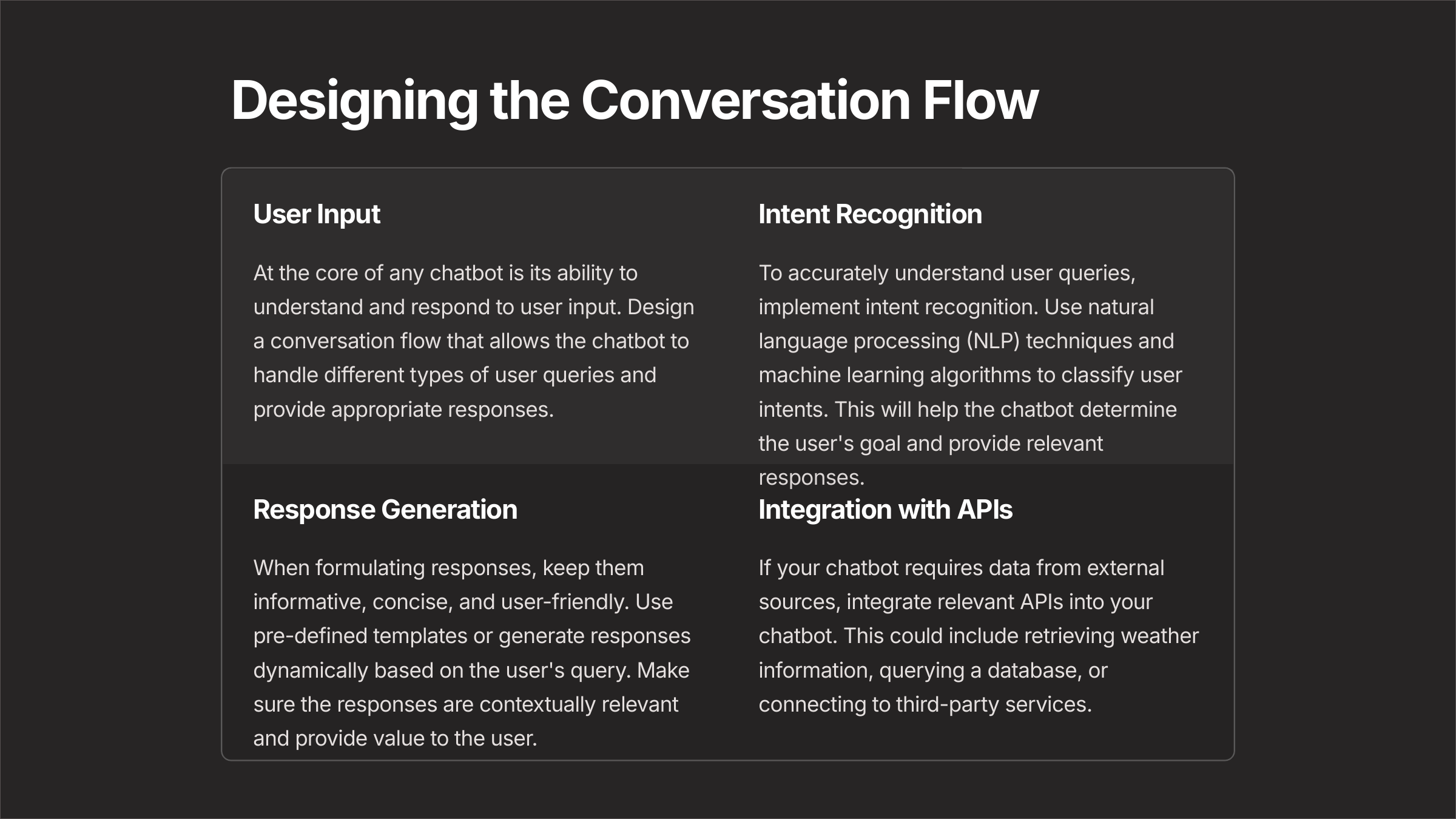

Designing the Conversation Flow

User Input
Intent Recognition
At the core of any chatbot is its ability to understand and respond to user input. Design a conversation flow that allows the chatbot to handle different types of user queries and provide appropriate responses.
To accurately understand user queries, implement intent recognition. Use natural language processing (NLP) techniques and machine learning algorithms to classify user intents. This will help the chatbot determine the user's goal and provide relevant responses.

Response Generation
Integration with APIs
When formulating responses, keep them informative, concise, and user-friendly. Use pre-defined templates or generate responses dynamically based on the user's query. Make sure the responses are contextually relevant and provide value to the user.
If your chatbot requires data from external sources, integrate relevant APIs into your chatbot. This could include retrieving weather information, querying a database, or connecting to third-party services.